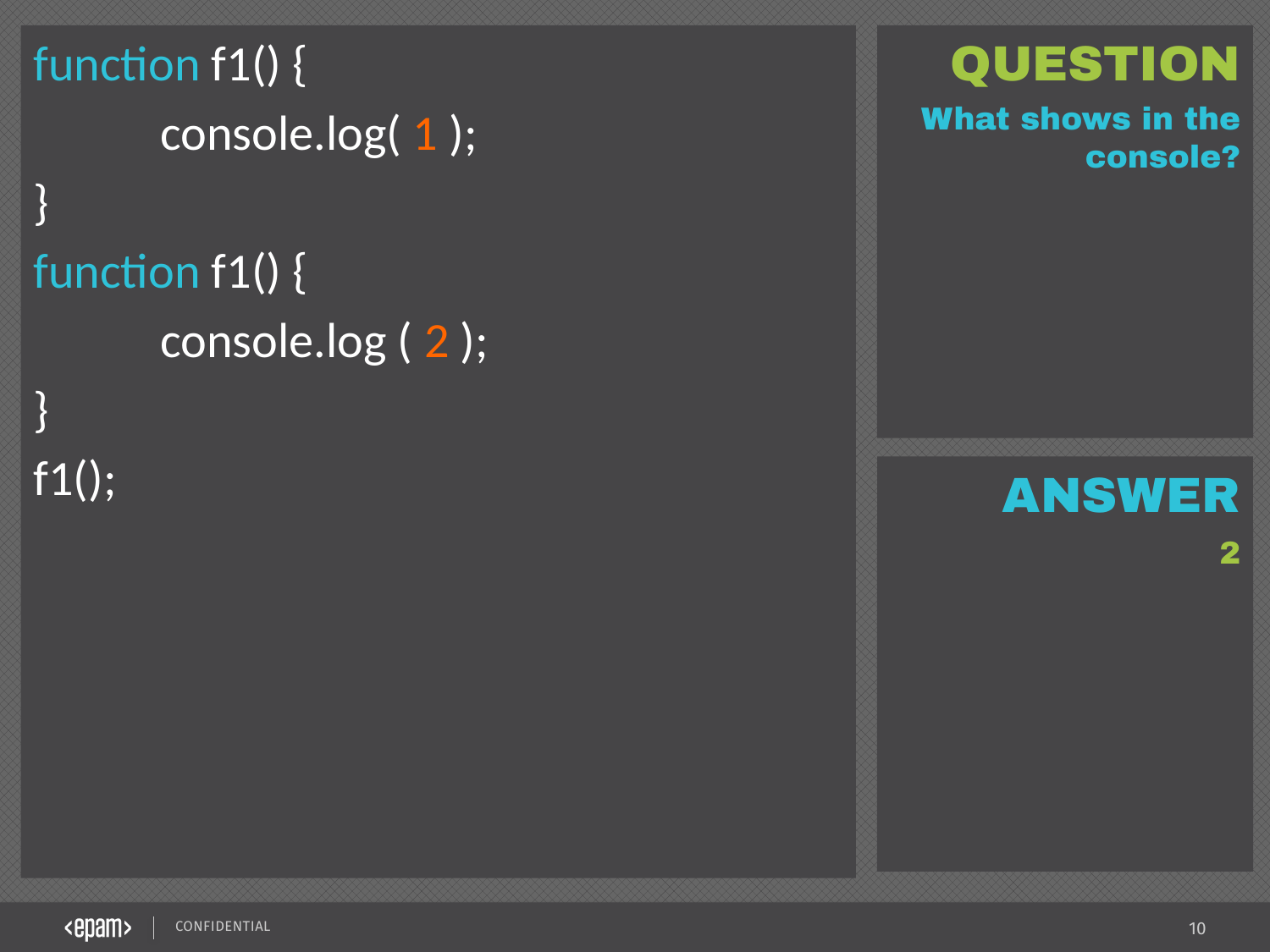

function f1() {
	console.log( 1 );
}
function f1() {
	console.log ( 2 );
}
f1();
What shows in the console?

2